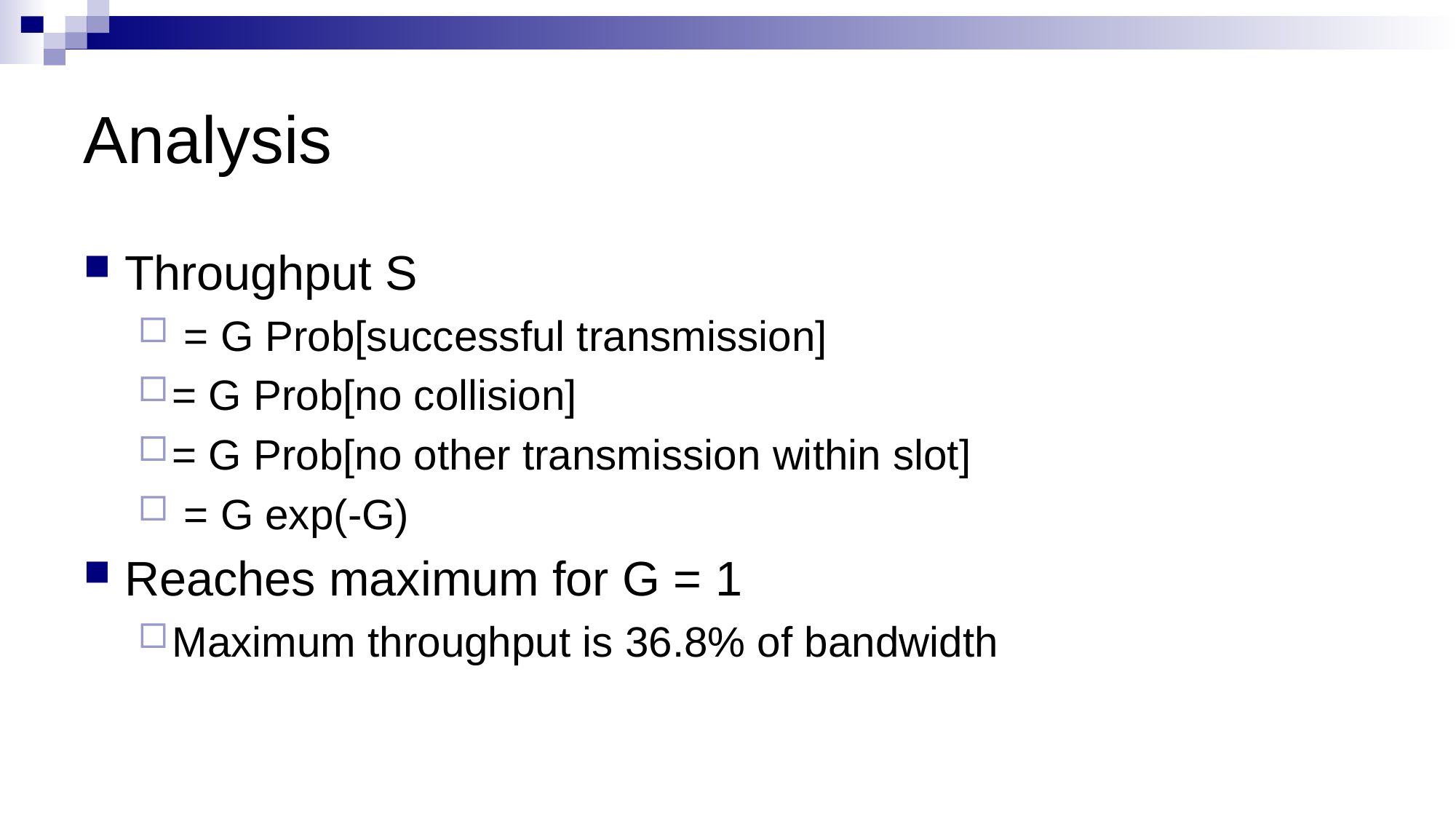

# Analysis
Throughput S
 = G Prob[successful transmission]
= G Prob[no collision]
= G Prob[no other transmission within slot]
 = G exp(-G)
Reaches maximum for G = 1
Maximum throughput is 36.8% of bandwidth